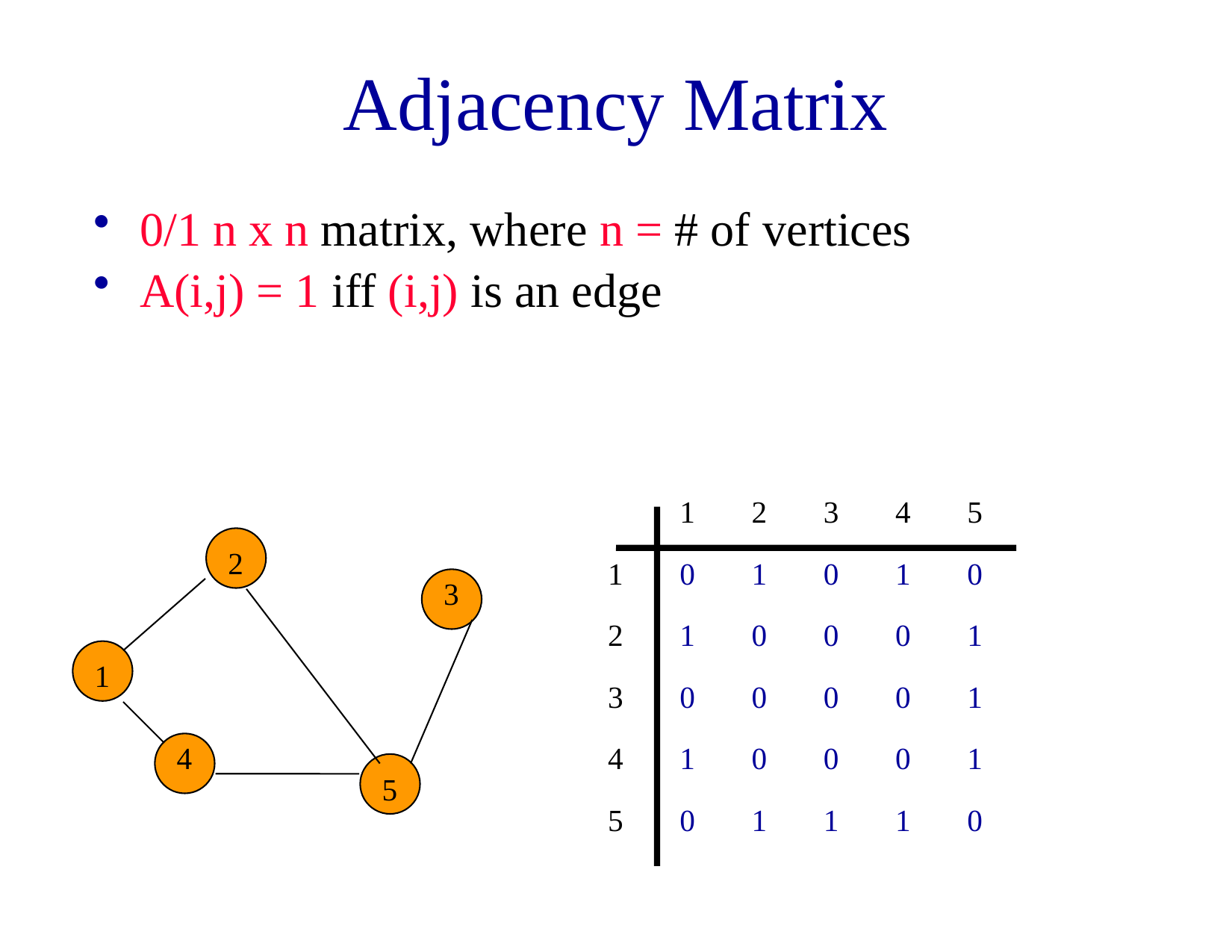

# Adjacency Matrix
0/1 n x n matrix, where n = # of vertices
A(i,j) = 1 iff (i,j) is an edge
1
2
3
4
5

1

2
3
4
5

2
3

1

4

5

0
1
0
1
0
1
0
0
0
1
0
0
0
0
1
1
0
0
0
1
0
1
1
1
0